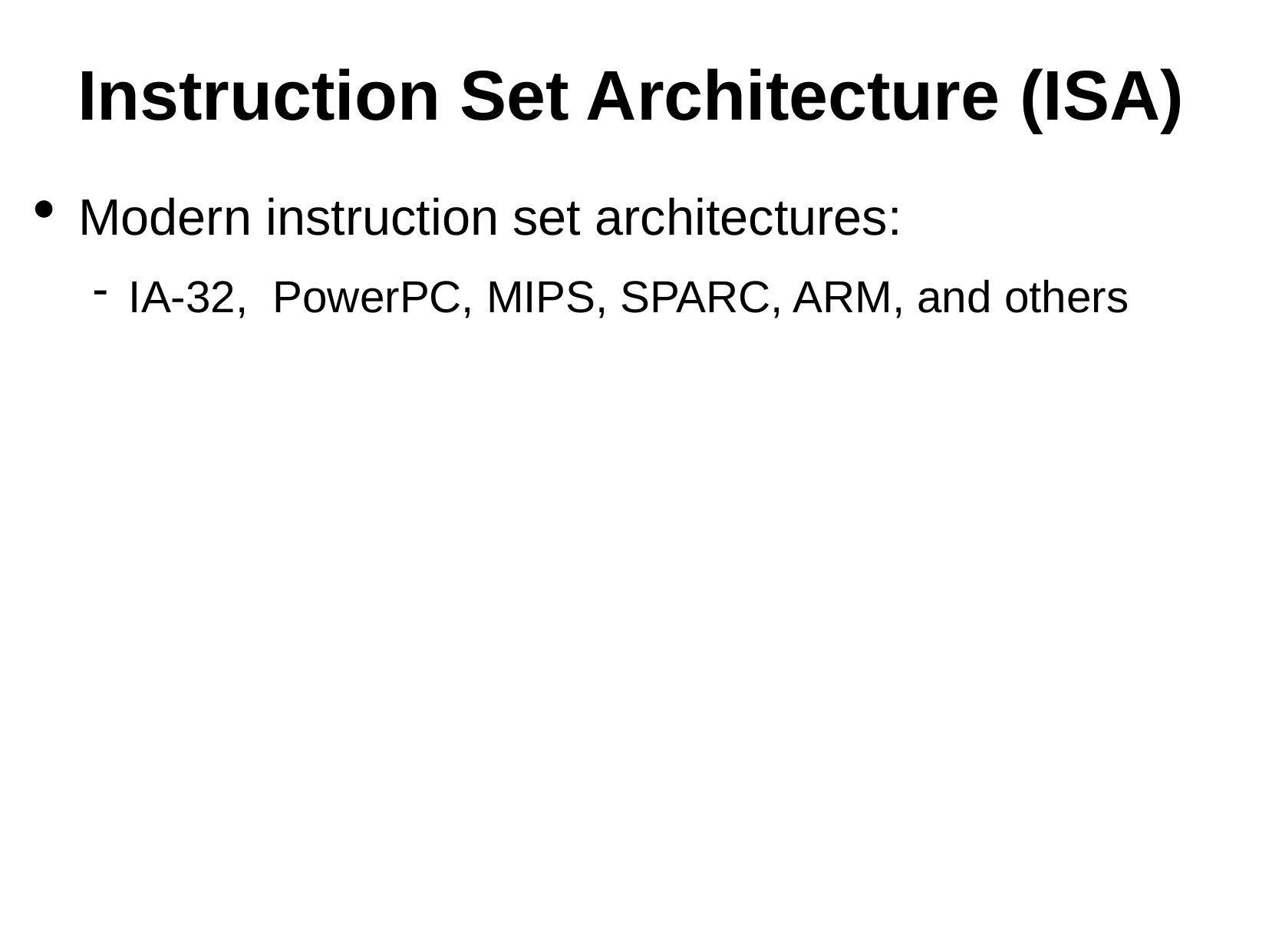

Instruction Set Architecture (ISA)
Modern instruction set architectures:
IA-32,  PowerPC, MIPS, SPARC, ARM, and others